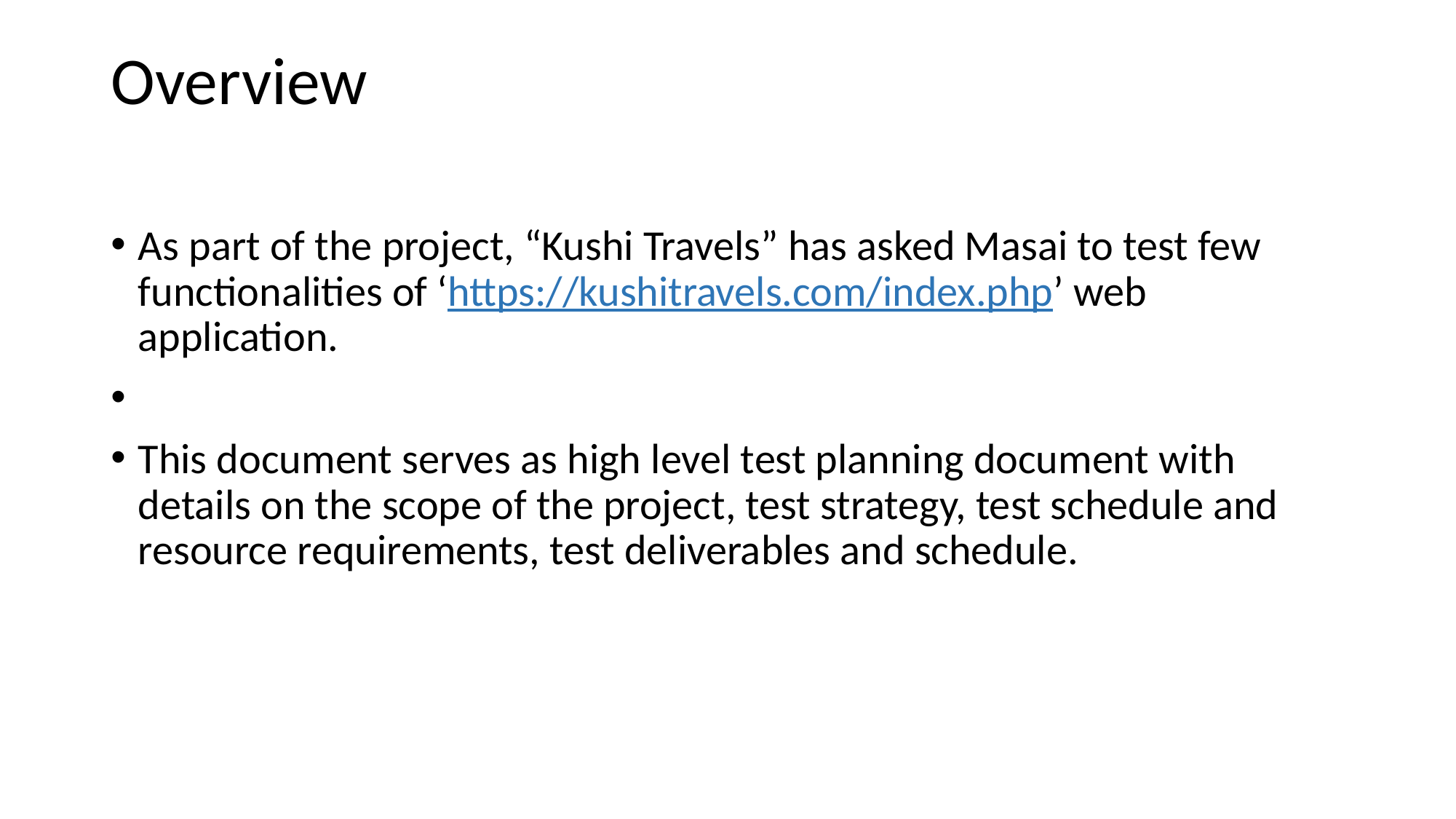

# Overview
As part of the project, “Kushi Travels” has asked Masai to test few functionalities of ‘https://kushitravels.com/index.php’ web application.

This document serves as high level test planning document with details on the scope of the project, test strategy, test schedule and resource requirements, test deliverables and schedule.